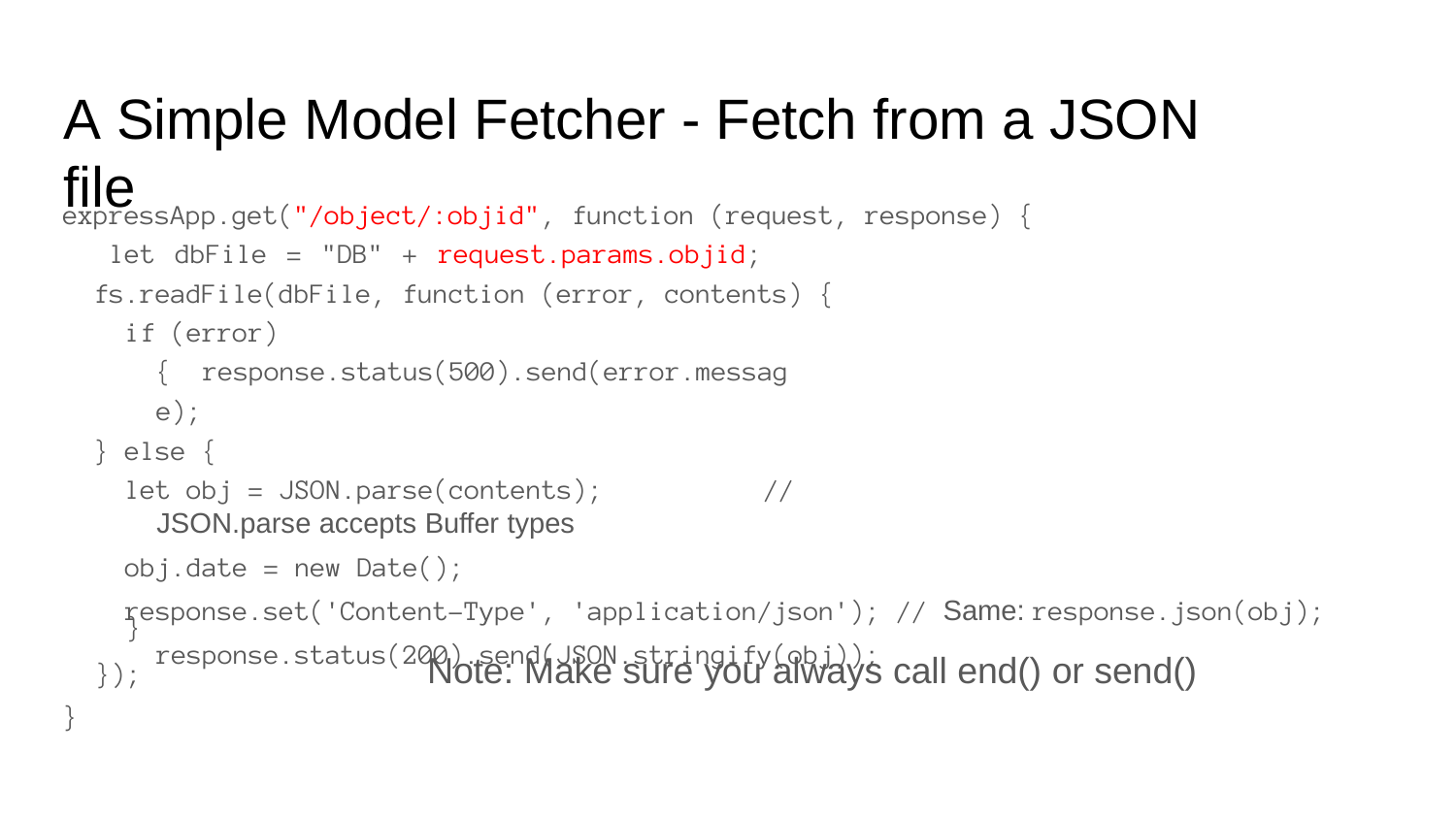

# A Simple Model Fetcher - Fetch from a JSON file
expressApp.get("/object/:objid", function (request, response) {  let dbFile = "DB" + request.params.objid;  fs.readFile(dbFile, function (error, contents) {
if (error) {  response.status(500).send(error.message);
} else {
let obj = JSON.parse(contents);	// JSON.parse accepts Buffer types
obj.date = new Date();
response.set('Content-Type', 'application/json'); // Same: response.json(obj);  response.status(200).send(JSON.stringify(obj));
}
});
Note: Make sure you always call end() or send()
}